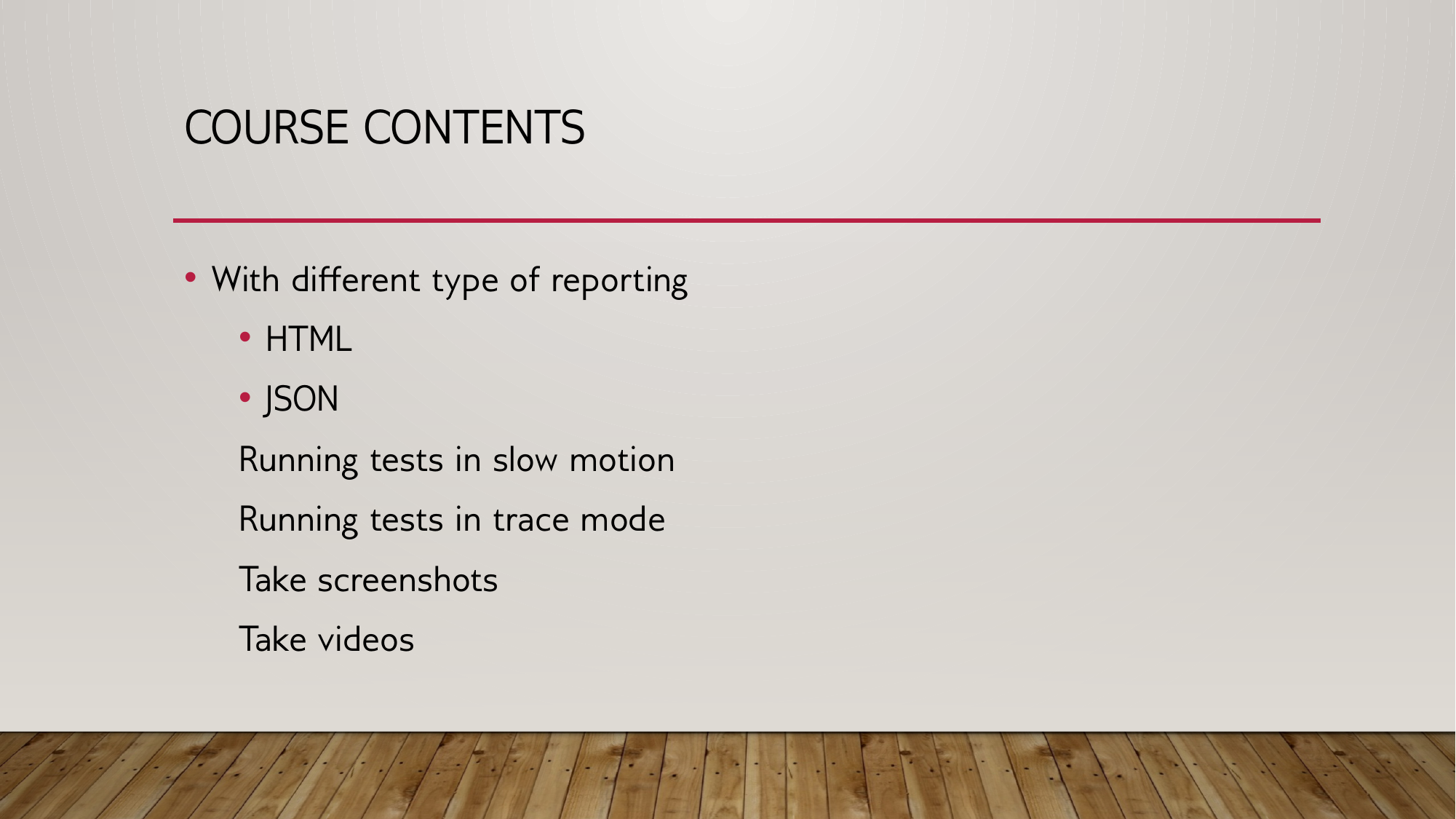

# Course contents
With different type of reporting
HTML
JSON
Running tests in slow motion
Running tests in trace mode
Take screenshots
Take videos